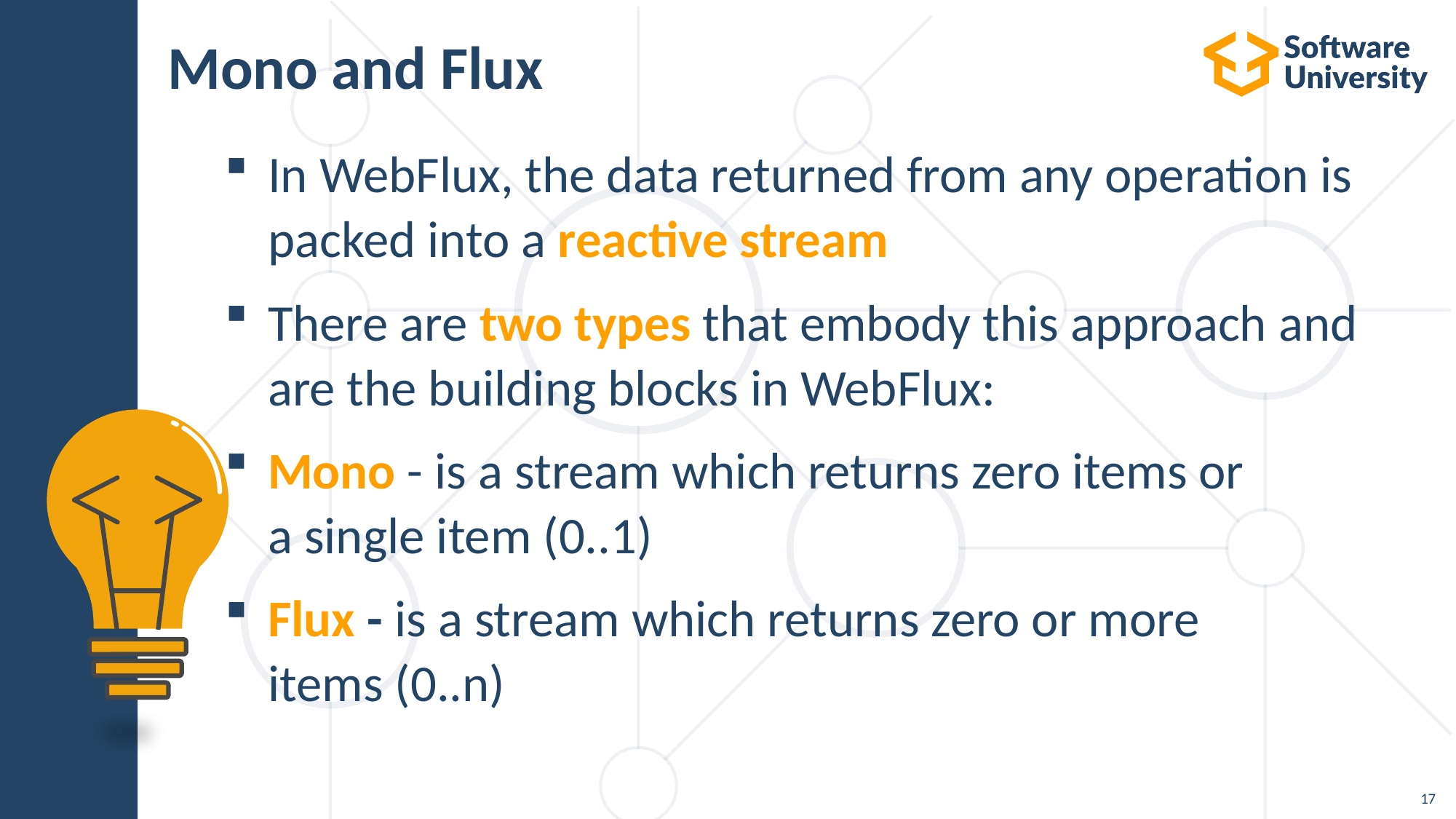

# Mono and Flux
In WebFlux, the data returned from any operation is packed into a reactive stream
There are two types that embody this approach and are the building blocks in WebFlux:
Mono - is a stream which returns zero items or
a single item (0..1)
Flux - is a stream which returns zero or more
items (0..n)
17